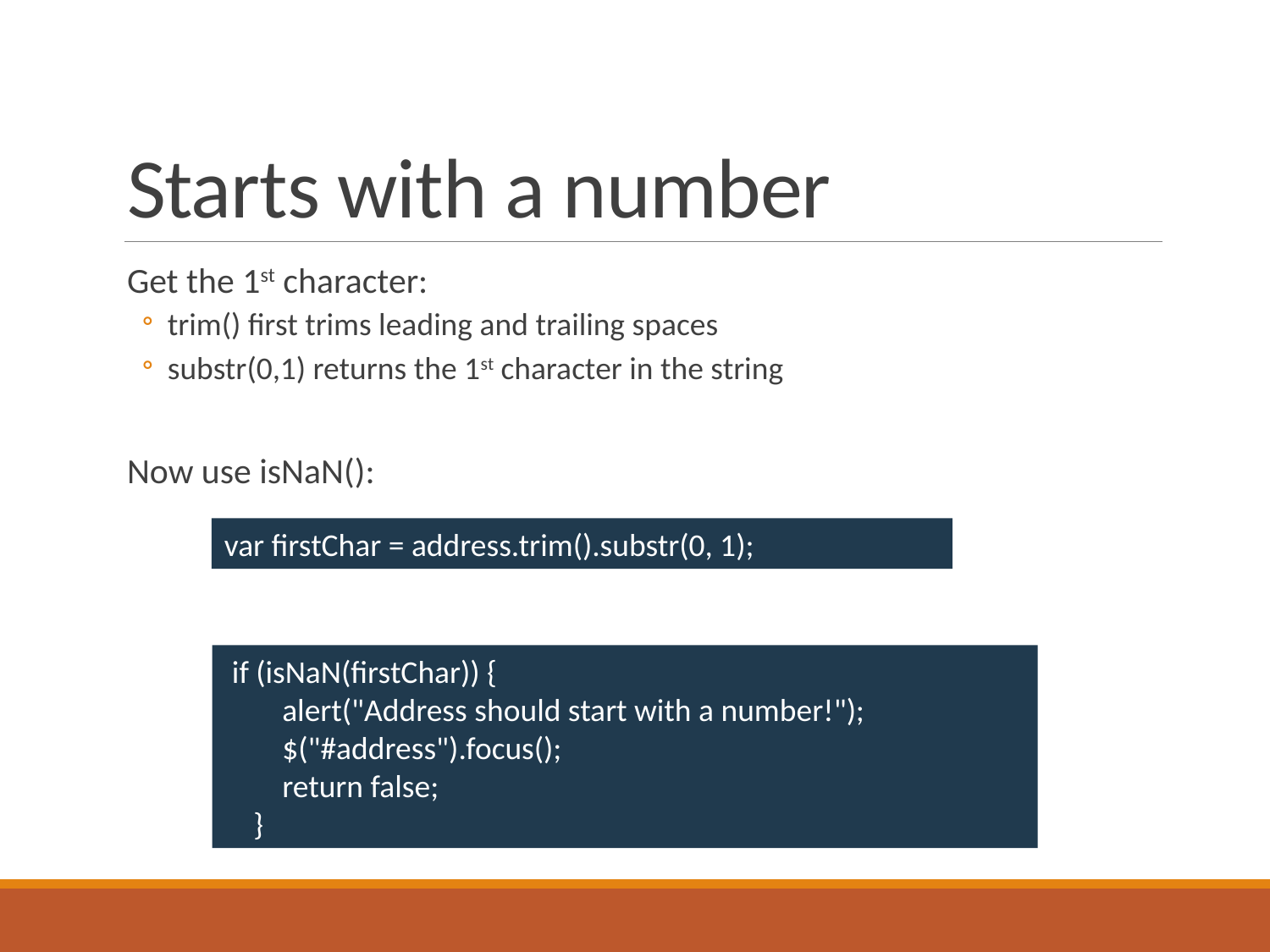

# Starts with a number
Get the 1st character:
trim() first trims leading and trailing spaces
substr(0,1) returns the 1st character in the string
Now use isNaN():

var firstChar = address.trim().substr(0, 1);
 if (isNaN(firstChar)) {
        alert("Address should start with a number!");
        $("#address").focus();
        return false;
    }